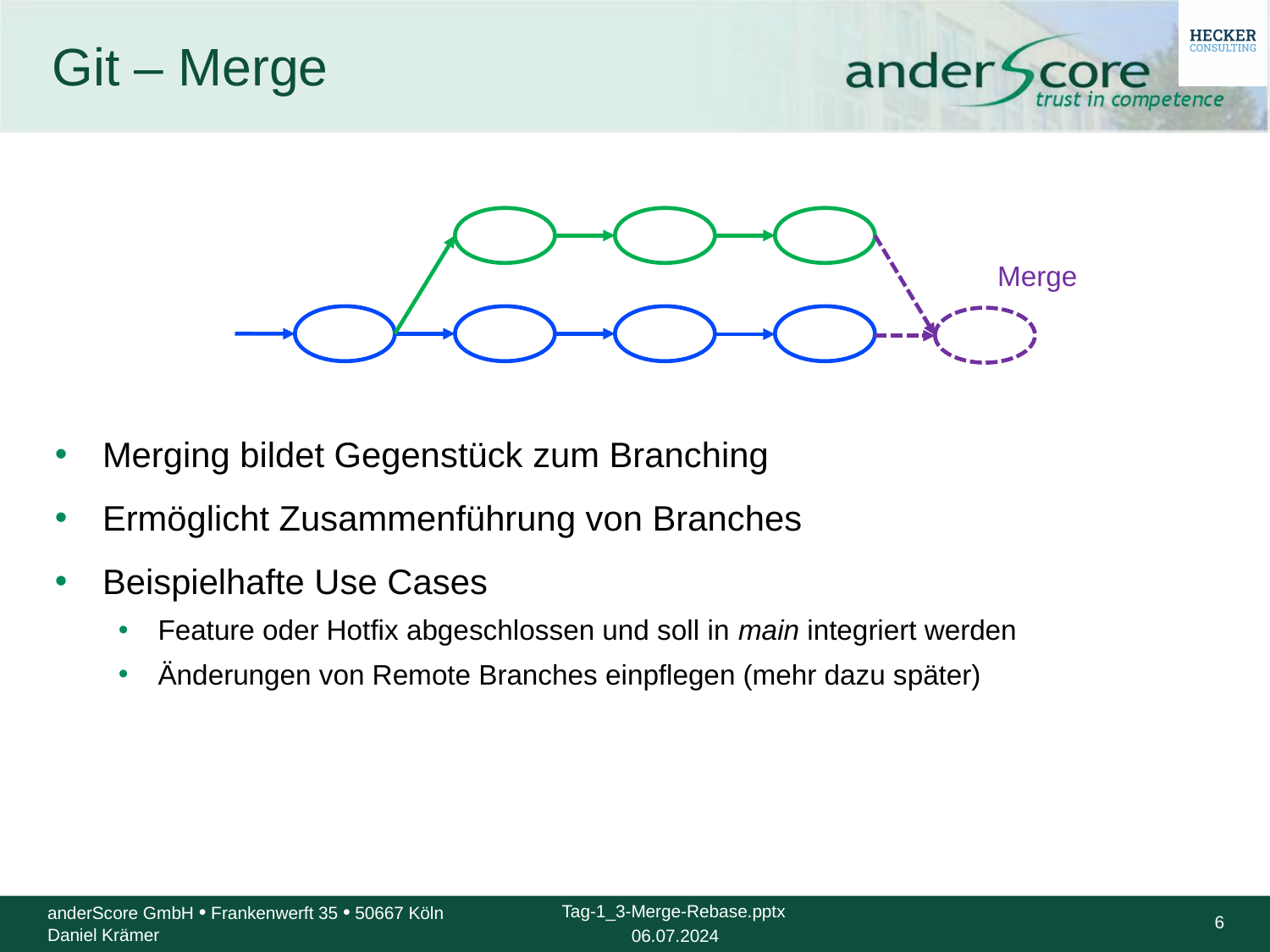

# Git – Merge

Merge

Merging bildet Gegenstück zum Branching
Ermöglicht Zusammenführung von Branches
Beispielhafte Use Cases
Feature oder Hotfix abgeschlossen und soll in main integriert werden
Änderungen von Remote Branches einpflegen (mehr dazu später)